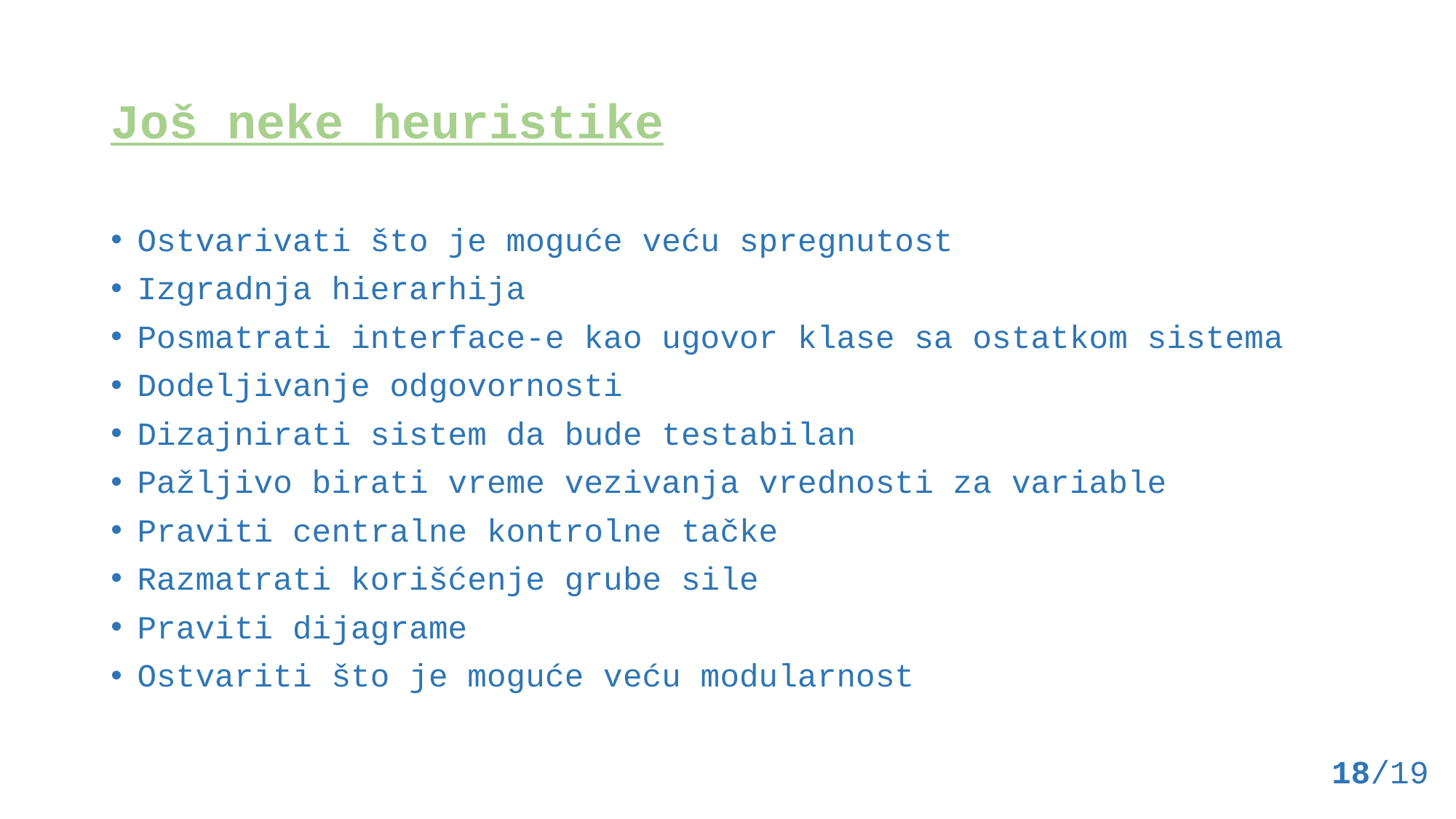

# Još neke heuristike
Ostvarivati što je moguće veću spregnutost
Izgradnja hierarhija
Posmatrati interface-e kao ugovor klase sa ostatkom sistema
Dodeljivanje odgovornosti
Dizajnirati sistem da bude testabilan
Pažljivo birati vreme vezivanja vrednosti za variable
Praviti centralne kontrolne tačke
Razmatrati korišćenje grube sile
Praviti dijagrame
Ostvariti što je moguće veću modularnost

                                                             18/19